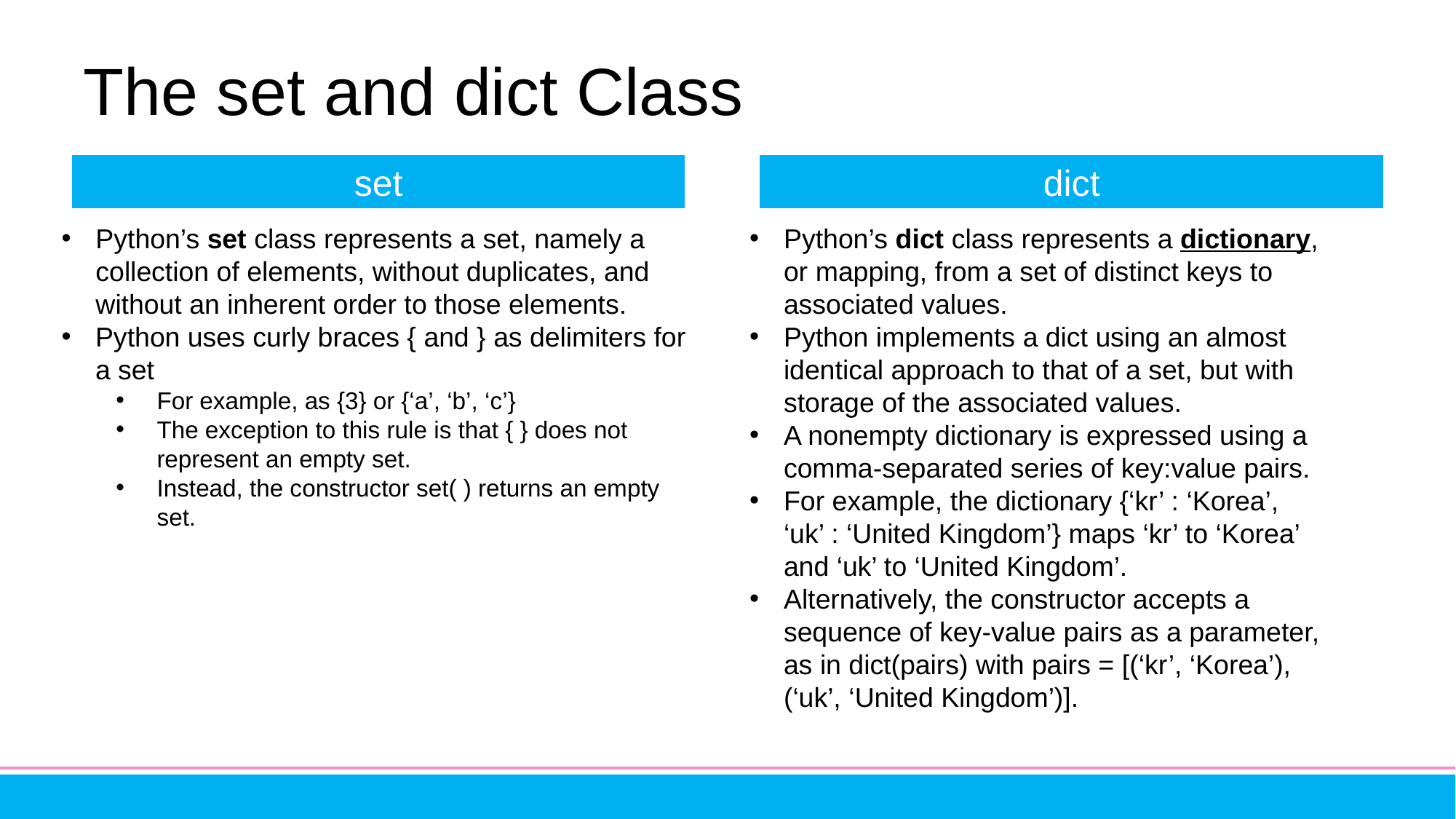

# The set and dict Class
set
dict
Python’s set class represents a set, namely a collection of elements, without duplicates, and without an inherent order to those elements.
Python uses curly braces { and } as delimiters for a set
For example, as {3} or {‘a’, ‘b’, ‘c’}
The exception to this rule is that { } does not represent an empty set.
Instead, the constructor set( ) returns an empty set.

Python’s dict class represents a dictionary, or mapping, from a set of distinct keys to associated values.
Python implements a dict using an almost identical approach to that of a set, but with storage of the associated values.
A nonempty dictionary is expressed using a comma-separated series of key:value pairs.
For example, the dictionary {‘kr’ : ‘Korea’, ‘uk’ : ‘United Kingdom’} maps ‘kr’ to ‘Korea’ and ‘uk’ to ‘United Kingdom’.
Alternatively, the constructor accepts a sequence of key-value pairs as a parameter, as in dict(pairs) with pairs = [(‘kr’, ‘Korea’), (‘uk’, ‘United Kingdom’)].